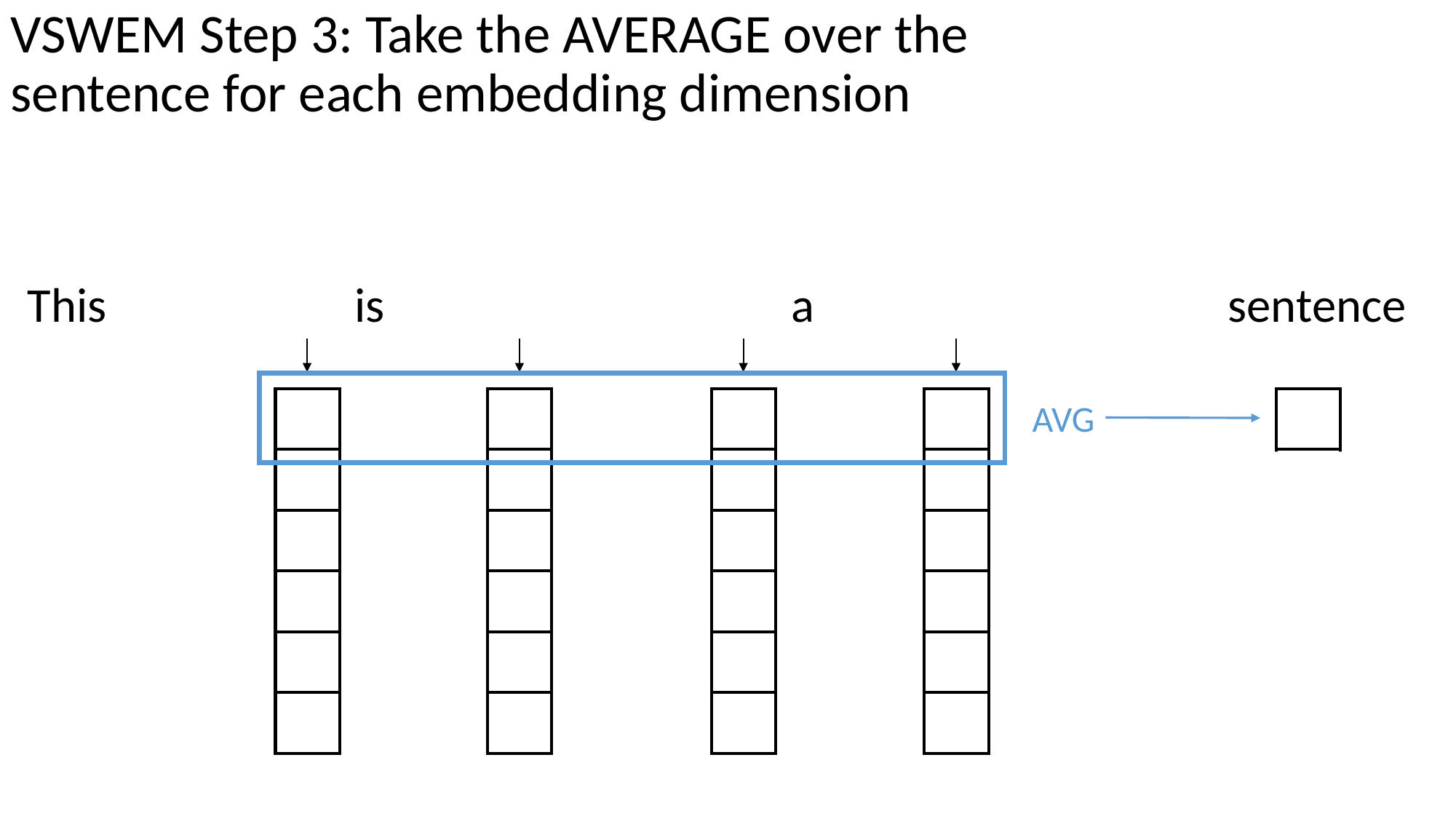

# VSWEM Step 3: Take the AVERAGE over the sentence for each embedding dimension
This 			is 				a 				sentence

|  |
| --- |
|  |
|  |
|  |
|  |
|  |
|  |
| --- |
|  |
|  |
|  |
|  |
|  |
|  |
| --- |
|  |
|  |
|  |
|  |
|  |
|  |
| --- |
|  |
|  |
|  |
|  |
|  |
|  |
| --- |
|  |
|  |
|  |
|  |
|  |
AVG